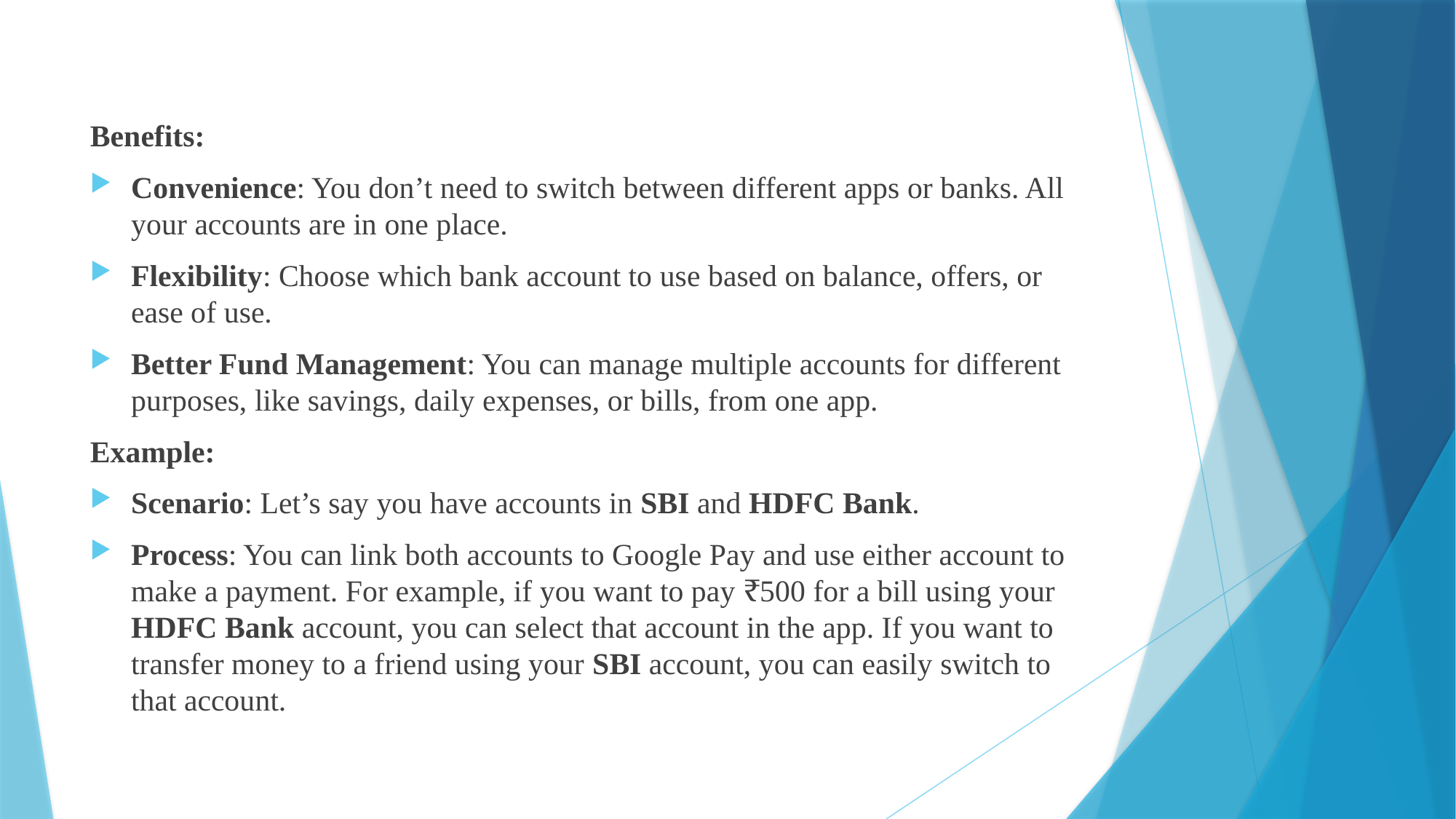

Benefits:
Convenience: You don’t need to switch between different apps or banks. All your accounts are in one place.
Flexibility: Choose which bank account to use based on balance, offers, or ease of use.
Better Fund Management: You can manage multiple accounts for different purposes, like savings, daily expenses, or bills, from one app.
Example:
Scenario: Let’s say you have accounts in SBI and HDFC Bank.
Process: You can link both accounts to Google Pay and use either account to make a payment. For example, if you want to pay ₹500 for a bill using your HDFC Bank account, you can select that account in the app. If you want to transfer money to a friend using your SBI account, you can easily switch to that account.